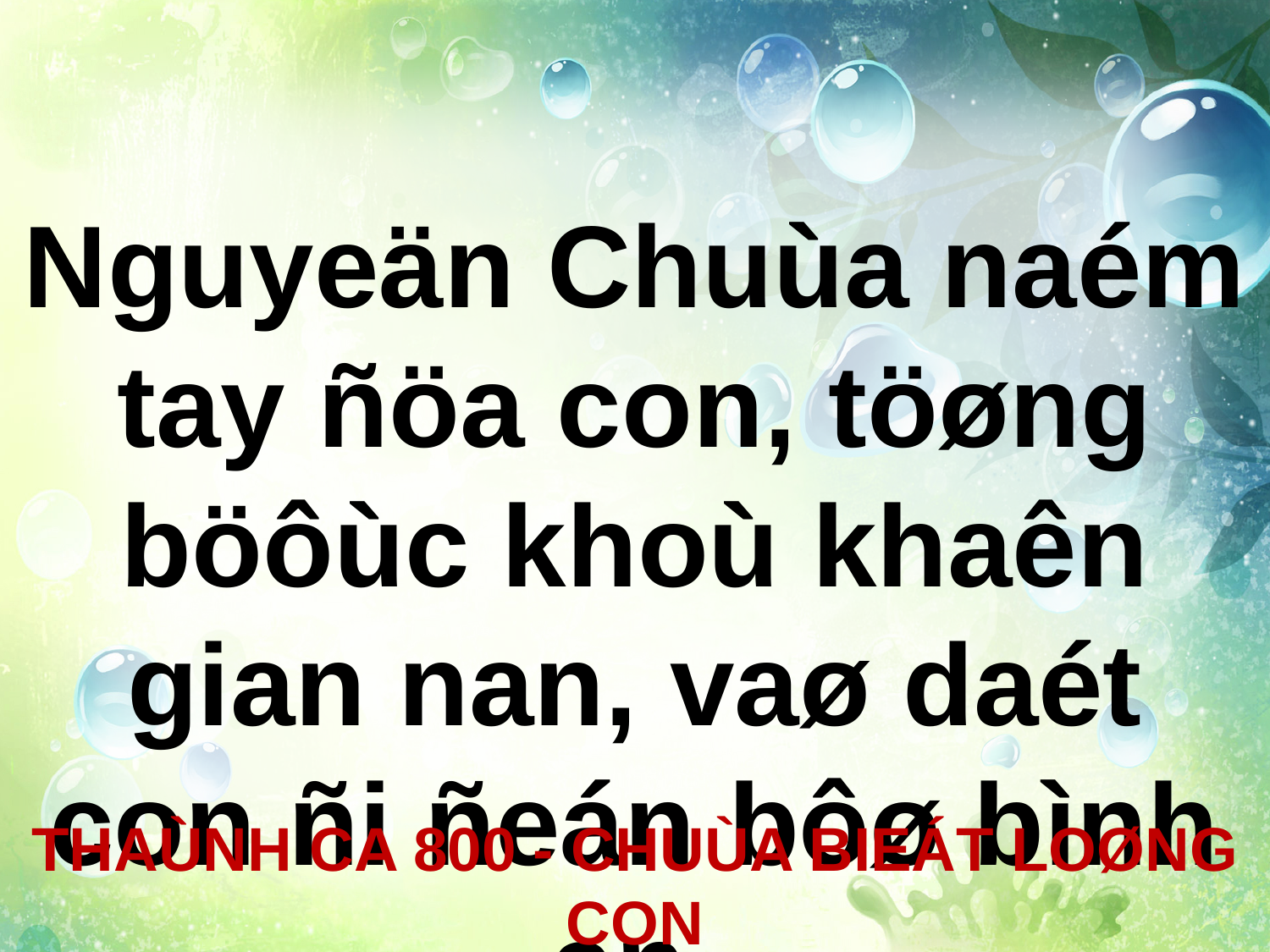

Nguyeän Chuùa naém tay ñöa con, töøng böôùc khoù khaên gian nan, vaø daét con ñi ñeán bôø bình an.
THAÙNH CA 800 - CHUÙA BIEÁT LOØNG CON